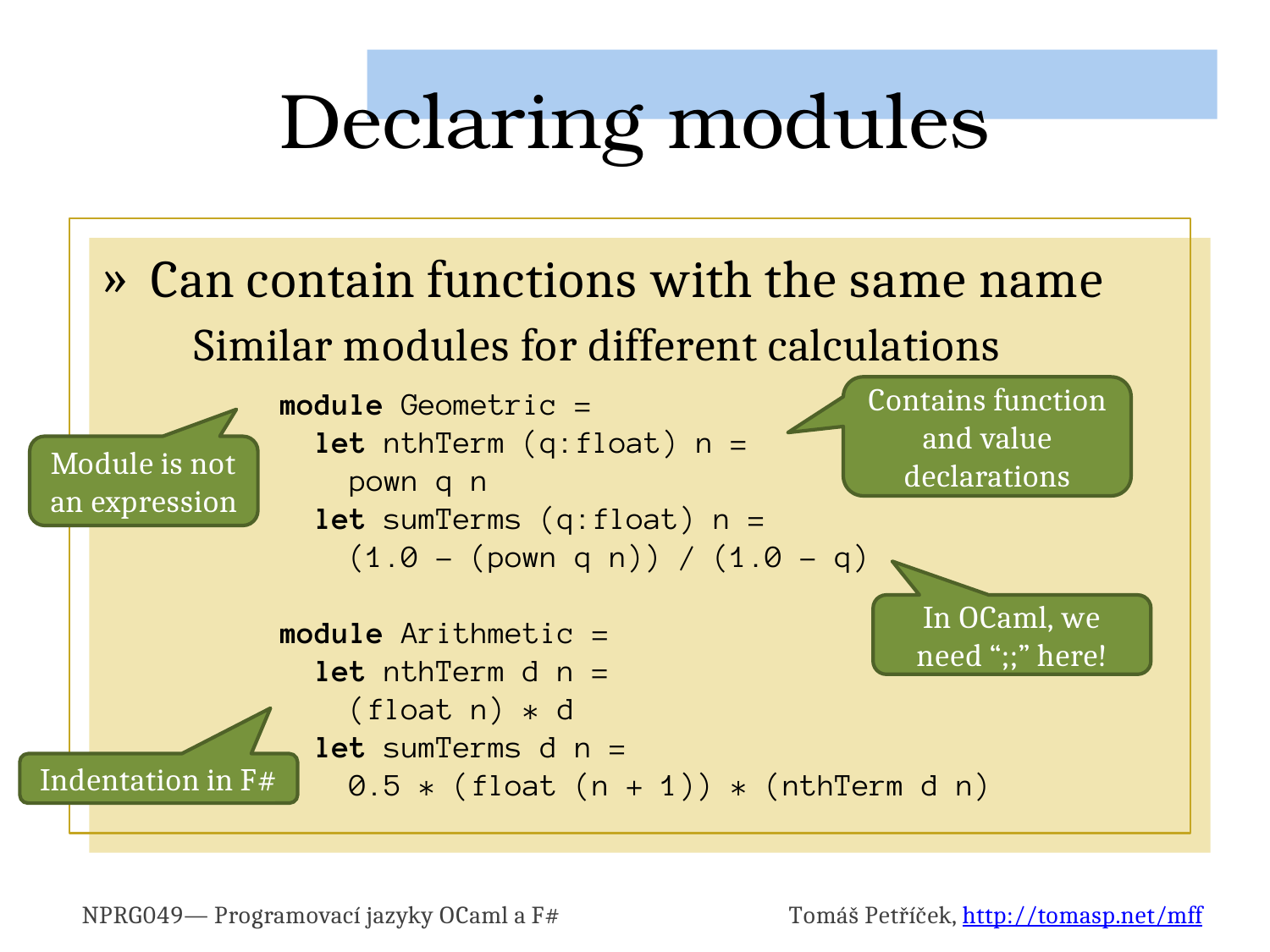

# Declaring modules
Can contain functions with the same name
Similar modules for different calculations
module Geometric =
  let nthTerm (q:float) n =
    pown q n
  let sumTerms (q:float) n =
    (1.0 - (pown q n)) / (1.0 - q)

module Arithmetic =
  let nthTerm d n =
    (float n) * d
  let sumTerms d n =
    0.5 * (float (n + 1)) * (nthTerm d n)
Contains function and value declarations
Module is not
an expression
In OCaml, we need “;;” here!
Indentation in F#